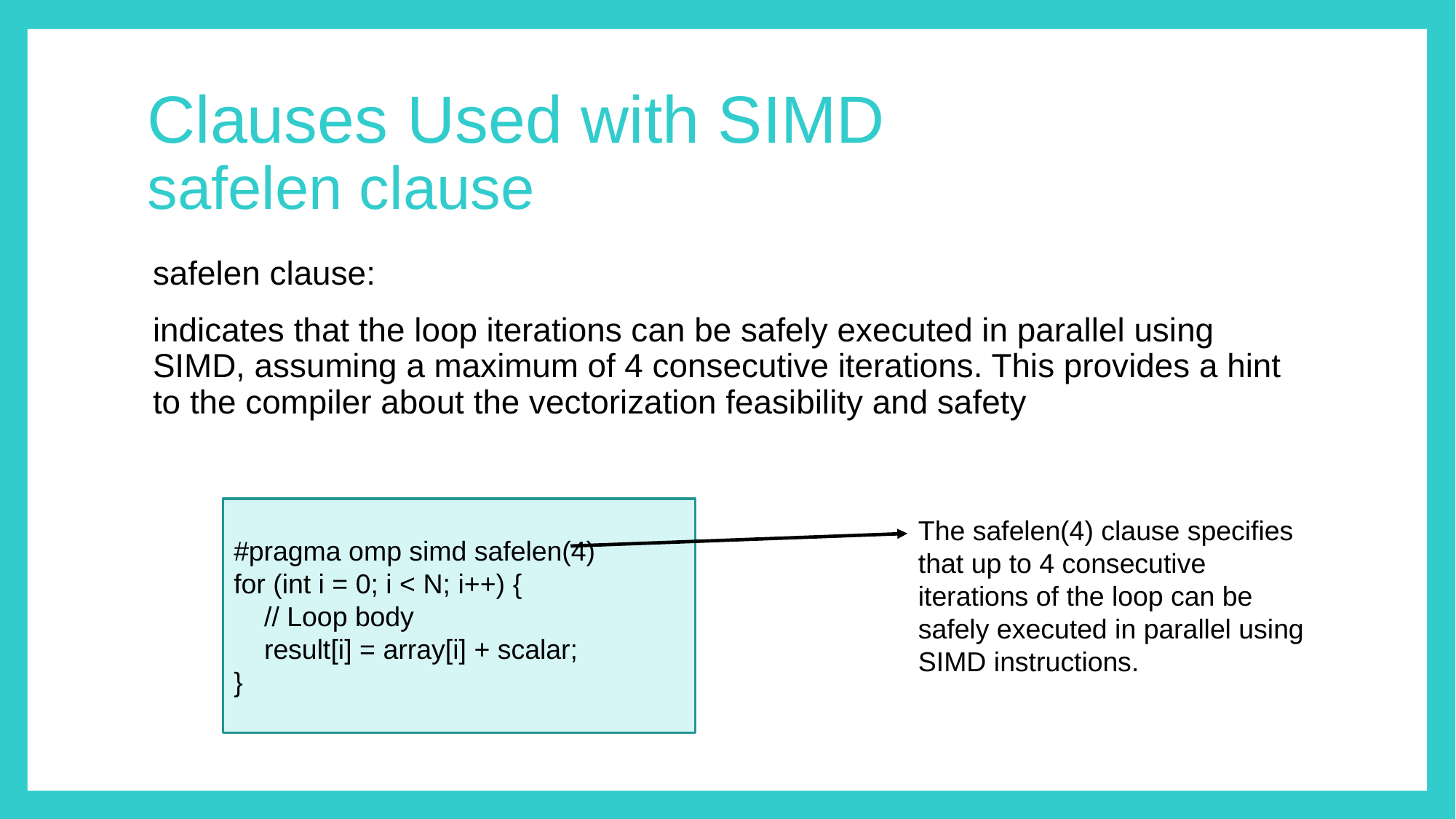

# Clauses Used with SIMD safelen clause
safelen clause:
indicates that the loop iterations can be safely executed in parallel using SIMD, assuming a maximum of 4 consecutive iterations. This provides a hint to the compiler about the vectorization feasibility and safety

#pragma omp simd safelen(4)
for (int i = 0; i < N; i++) {
    // Loop body
    result[i] = array[i] + scalar;
}
The safelen(4) clause specifies that up to 4 consecutive iterations of the loop can be safely executed in parallel using SIMD instructions.